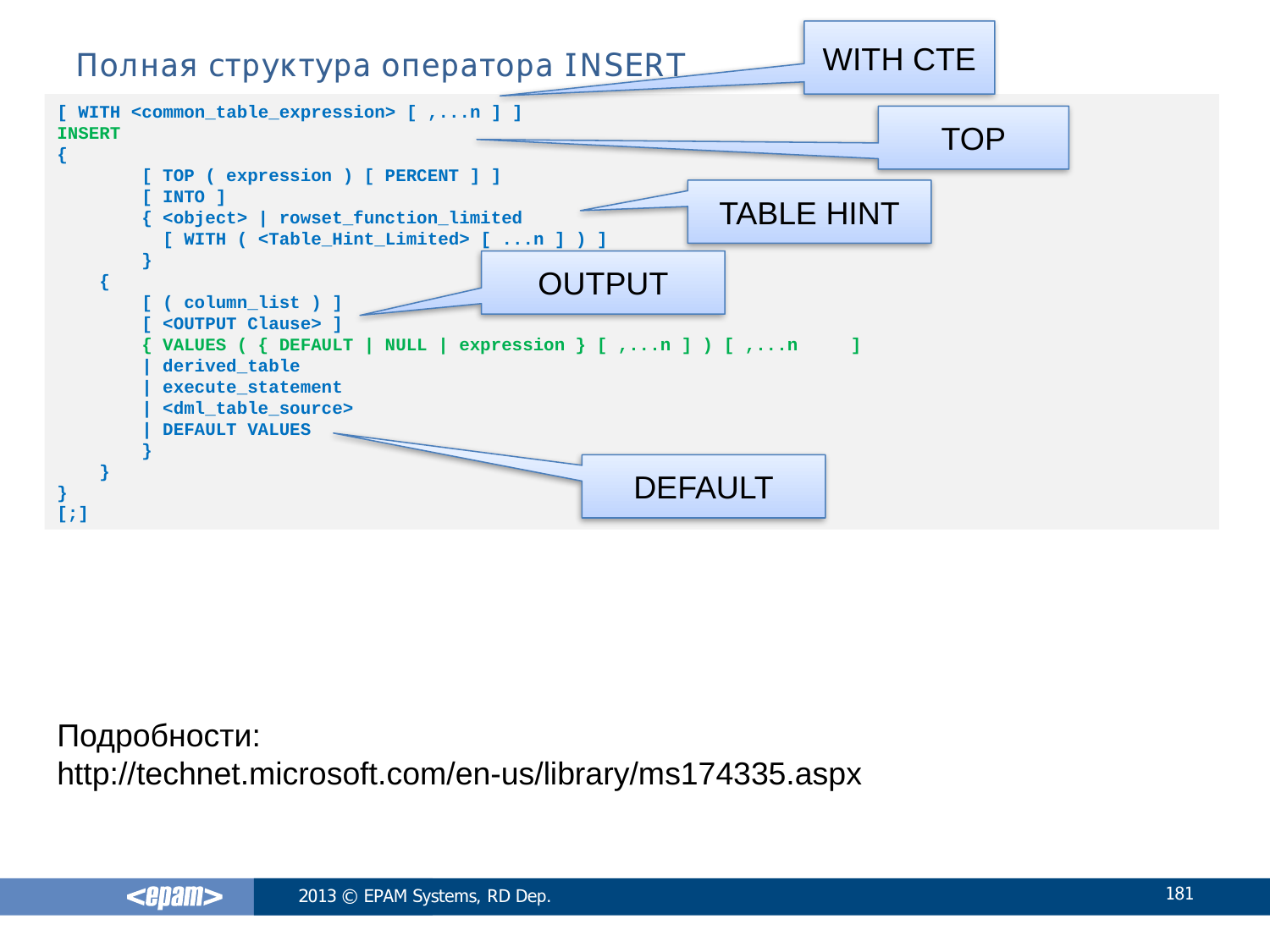

WITH CTE
# Полная структура оператора INSERT
[ WITH <common_table_expression> [ ,...n ] ]
INSERT
{
        [ TOP ( expression ) [ PERCENT ] ]
        [ INTO ]
        { <object> | rowset_function_limited
          [ WITH ( <Table_Hint_Limited> [ ...n ] ) ]
        }
    {
        [ ( column_list ) ]
        [ <OUTPUT Clause> ]
        { VALUES ( { DEFAULT | NULL | expression } [ ,...n ] ) [ ,...n     ]
        | derived_table
        | execute_statement
        | <dml_table_source>
        | DEFAULT VALUES
        }
    }
}
[;]
TOP
TABLE HINT
OUTPUT
DEFAULT
Подробности:
http://technet.microsoft.com/en-us/library/ms174335.aspx
181
2013 © EPAM Systems, RD Dep.